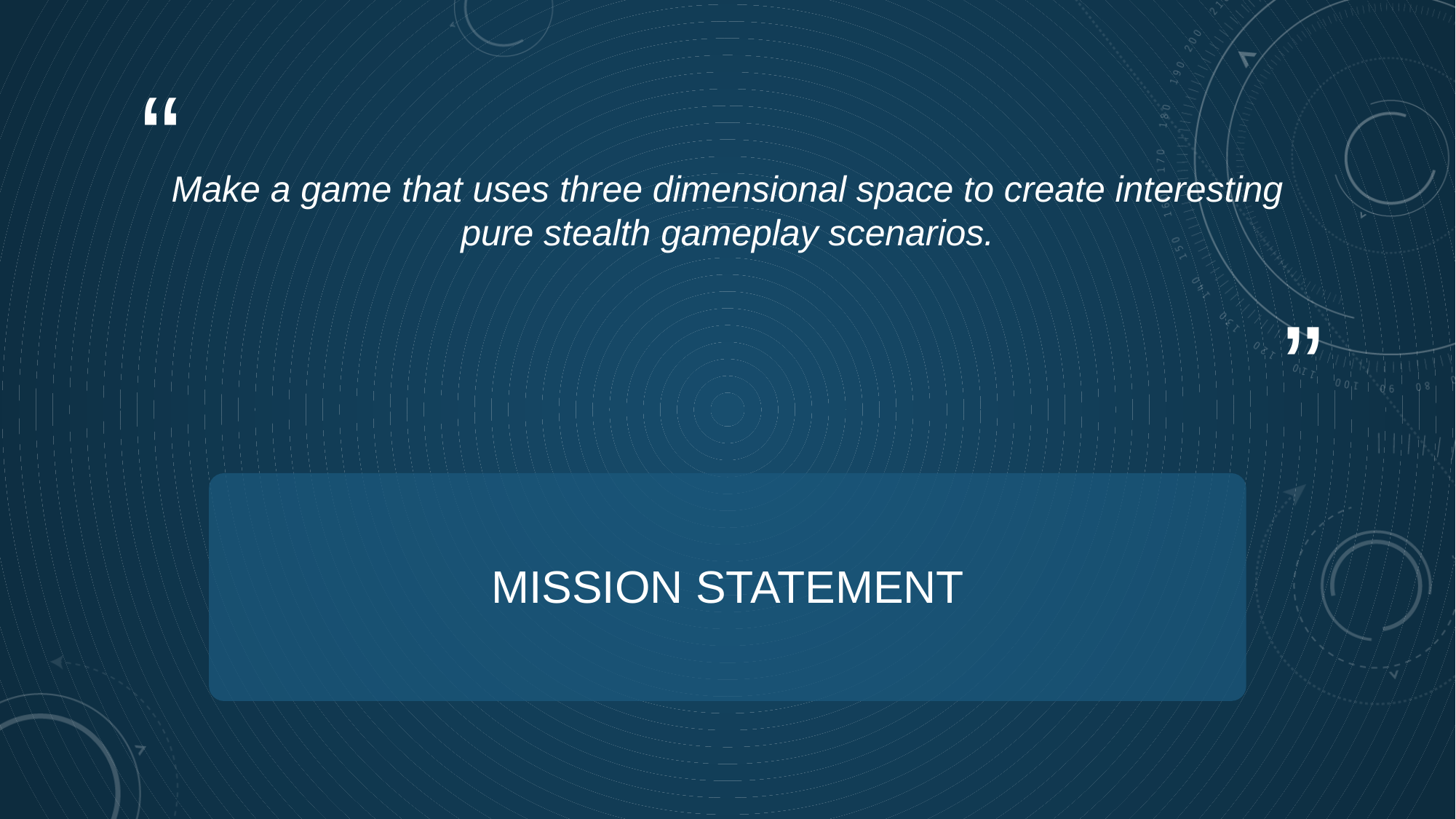

# Make a game that uses three dimensional space to create interesting pure stealth gameplay scenarios.
MISSION STATEMENT